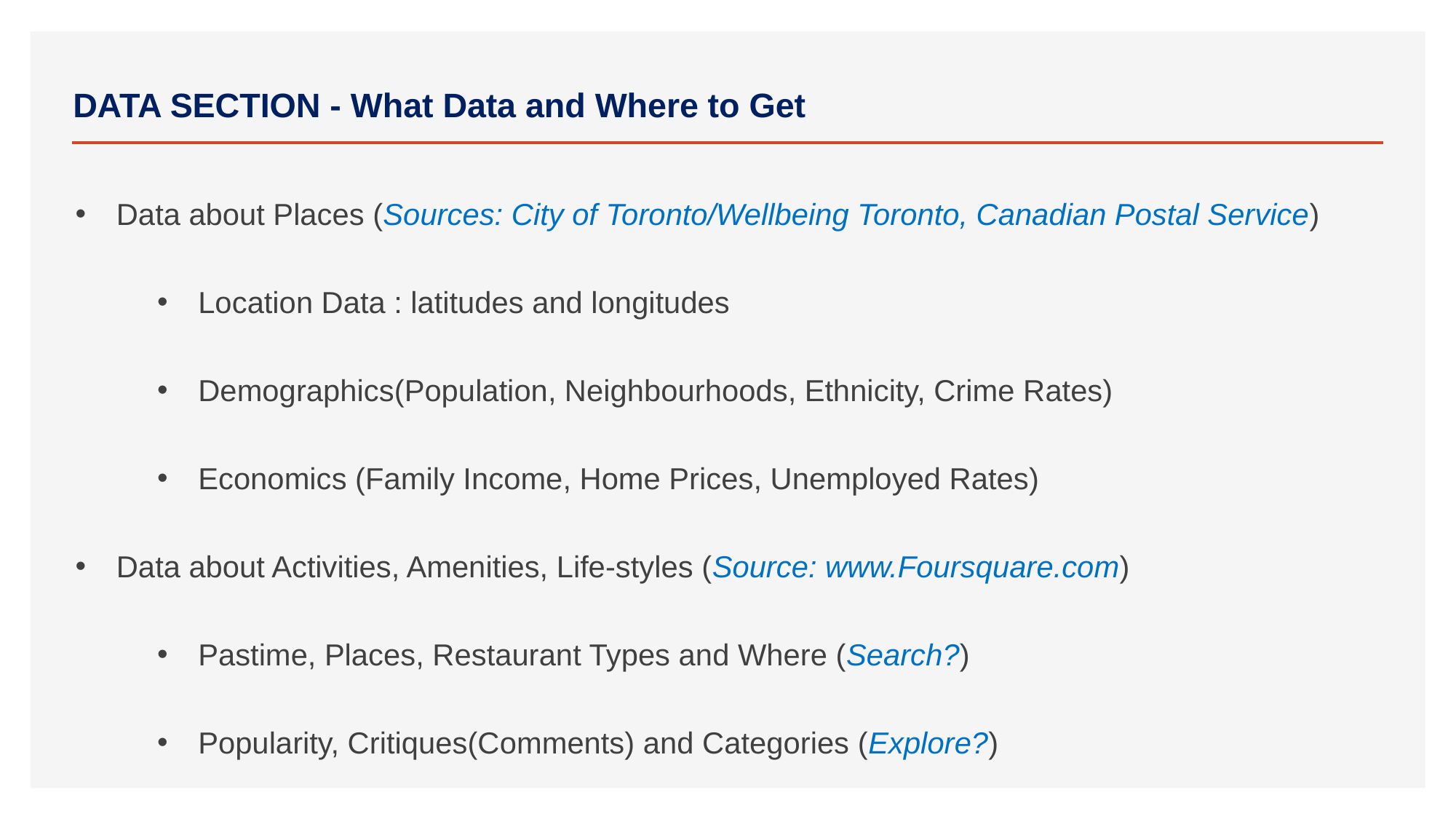

# DATA SECTION - What Data and Where to Get
Data about Places (Sources: City of Toronto/Wellbeing Toronto, Canadian Postal Service)
Location Data : latitudes and longitudes
Demographics(Population, Neighbourhoods, Ethnicity, Crime Rates)
Economics (Family Income, Home Prices, Unemployed Rates)
Data about Activities, Amenities, Life-styles (Source: www.Foursquare.com)
Pastime, Places, Restaurant Types and Where (Search?)
Popularity, Critiques(Comments) and Categories (Explore?)